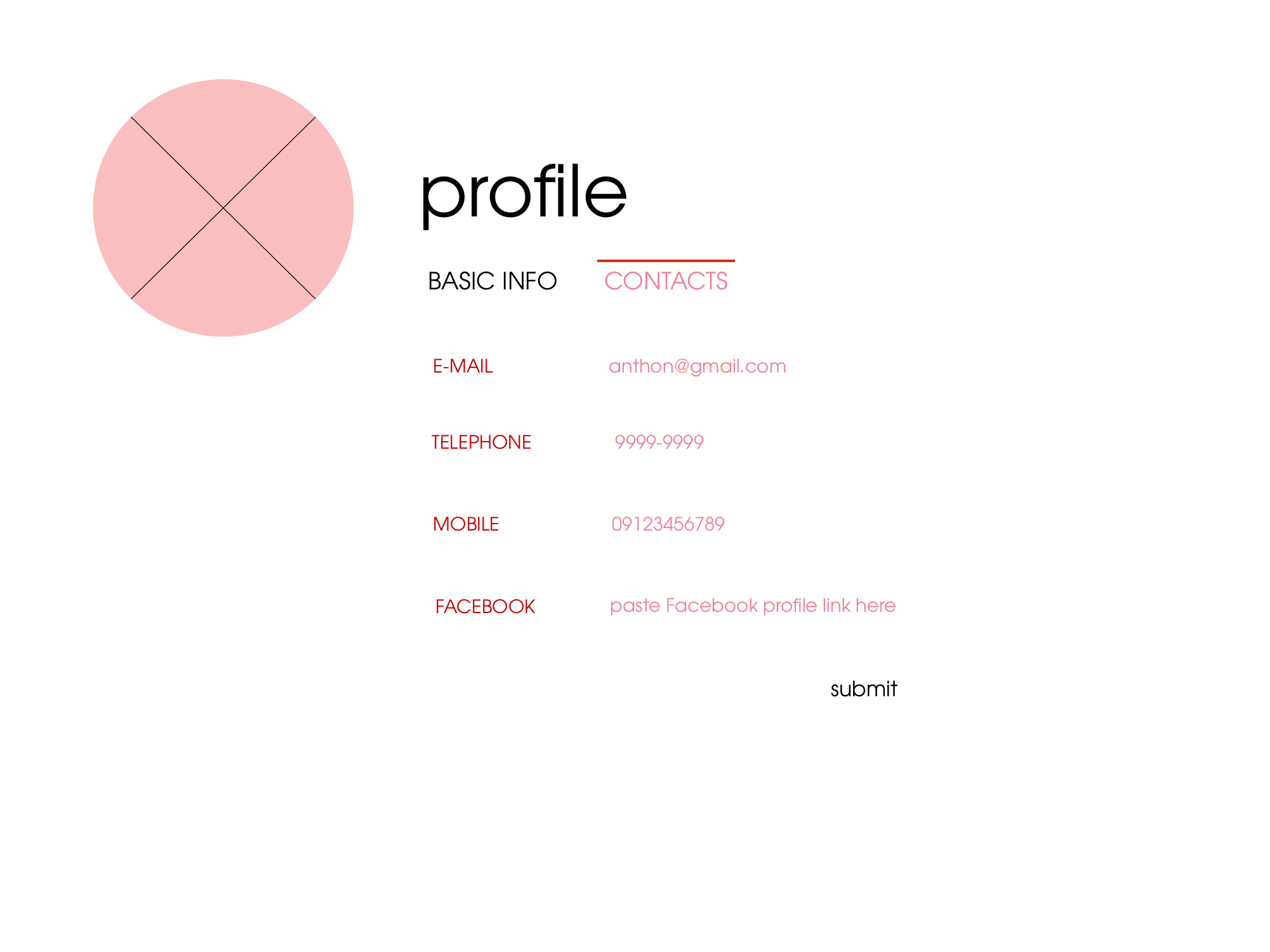

profile
BASIC INFO
CONTACTS
E-MAIL
anthon@gmail.com
9999-9999
TELEPHONE
MOBILE
09123456789
paste Facebook profile link here
FACEBOOK
submit